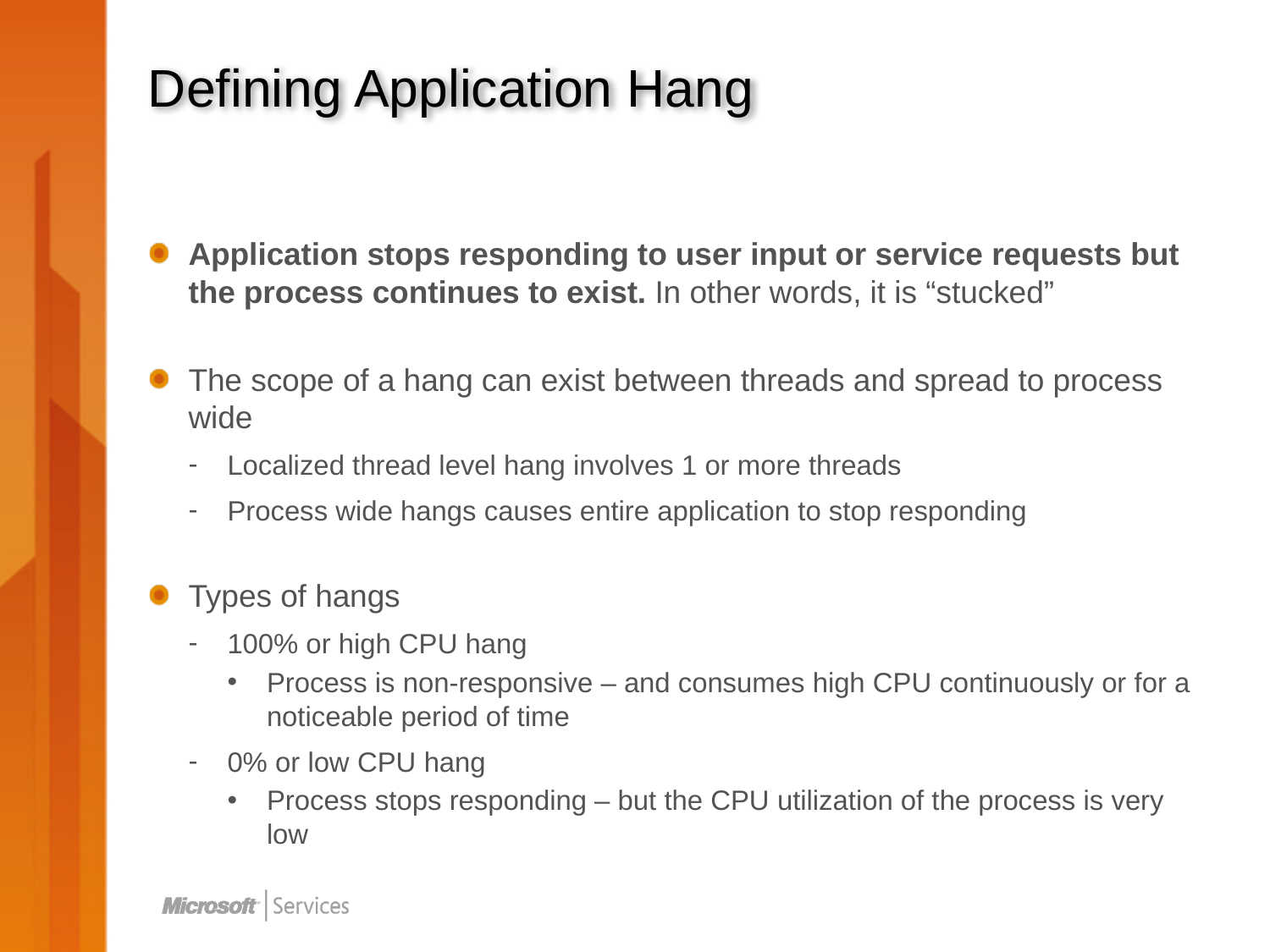

# Defining Application Hang

Application stops responding to user input or service requests but the process continues to exist. In other words, it is “stucked”

The scope of a hang can exist between threads and spread to process wide
Localized thread level hang involves 1 or more threads
Process wide hangs causes entire application to stop responding

Types of hangs
100% or high CPU hang
Process is non-responsive – and consumes high CPU continuously or for a noticeable period of time
0% or low CPU hang
Process stops responding – but the CPU utilization of the process is very low